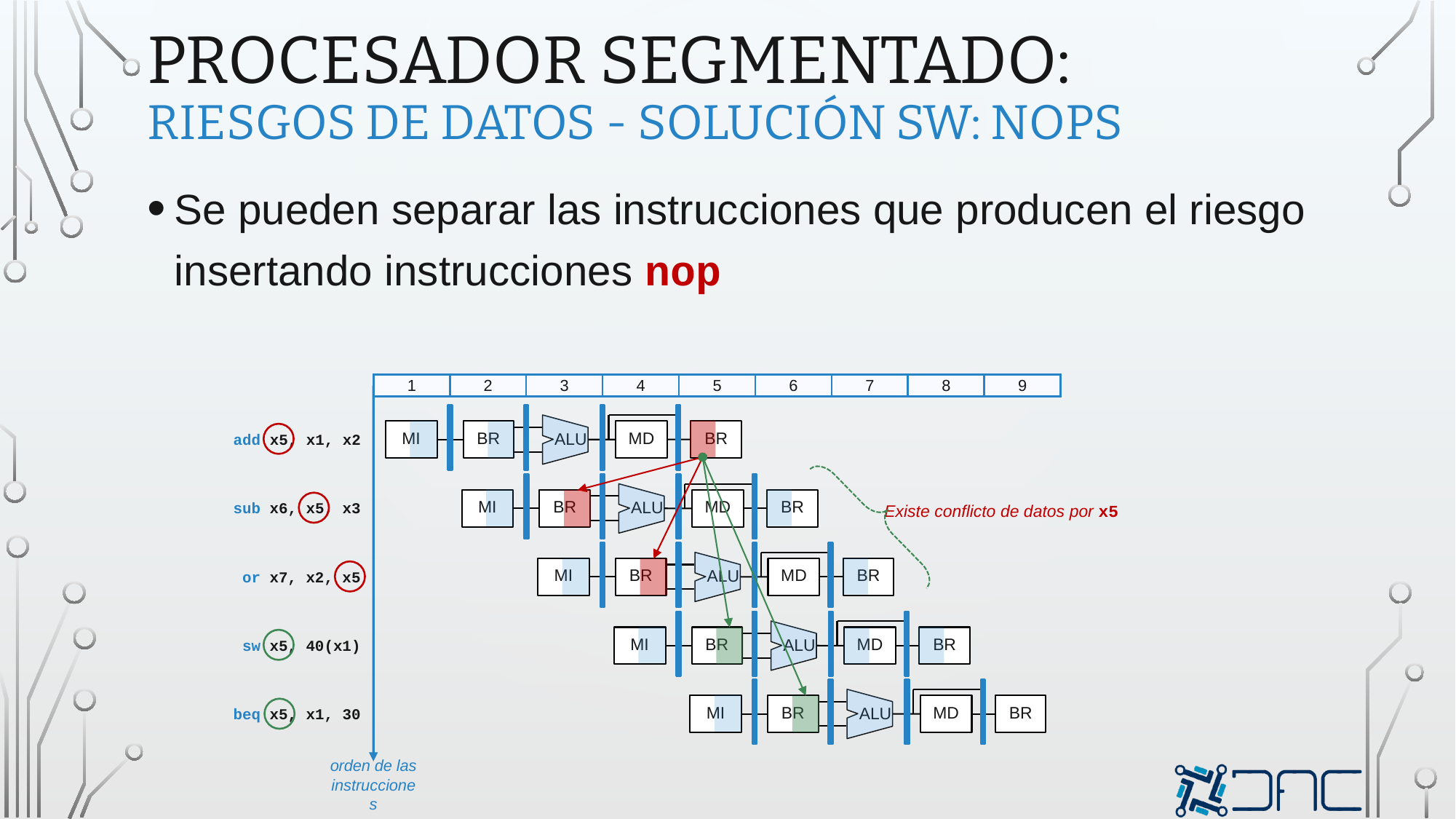

# procesador segmentado: Riesgos de datos - solución sw: NOPs
Se pueden separar las instrucciones que producen el riesgo insertando instrucciones nop
| 1 | 2 | 3 | 4 | 5 | 6 | 7 | 8 | 9 |
| --- | --- | --- | --- | --- | --- | --- | --- | --- |

MI
BR
MD
BR

ALU

add x5, x1, x2

MI
BR
MD
BR

ALU

sub x6, x5, x3
Existe conflicto de datos por x5

MI
BR
MD
BR

ALU

or x7, x2, x5

MI
BR
MD
BR

ALU

sw x5, 40(x1)

MI
BR
MD
BR

ALU

beq x5, x1, 30
orden de las
instrucciones